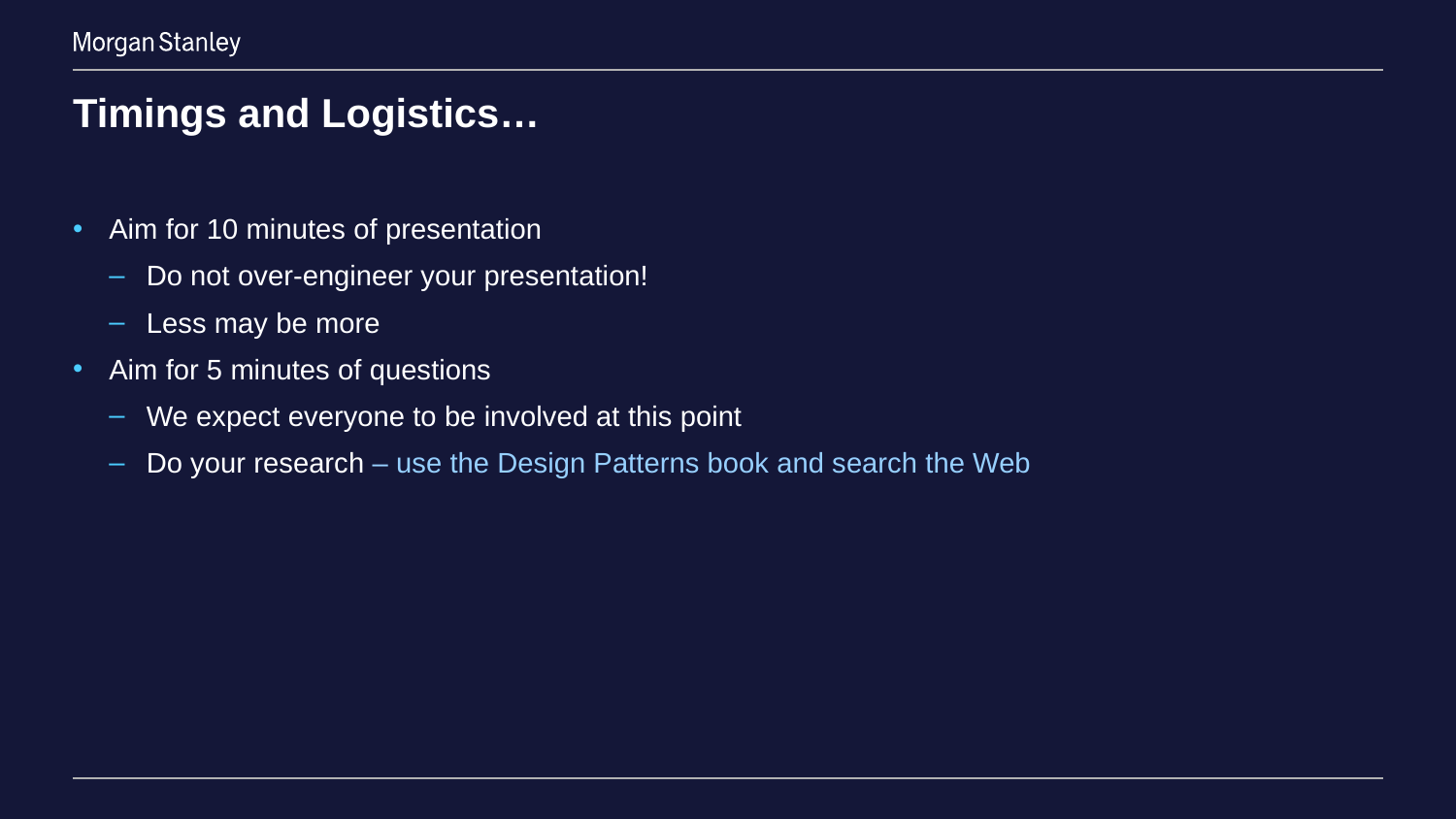

# Timings and Logistics…
Aim for 10 minutes of presentation
Do not over-engineer your presentation!
Less may be more
Aim for 5 minutes of questions
We expect everyone to be involved at this point
Do your research – use the Design Patterns book and search the Web
We will run the presentations in the morning and afternoon
When time-table permits
Schedule subject to change
First presentation is provisionally 29th August at 9:00 a.m.